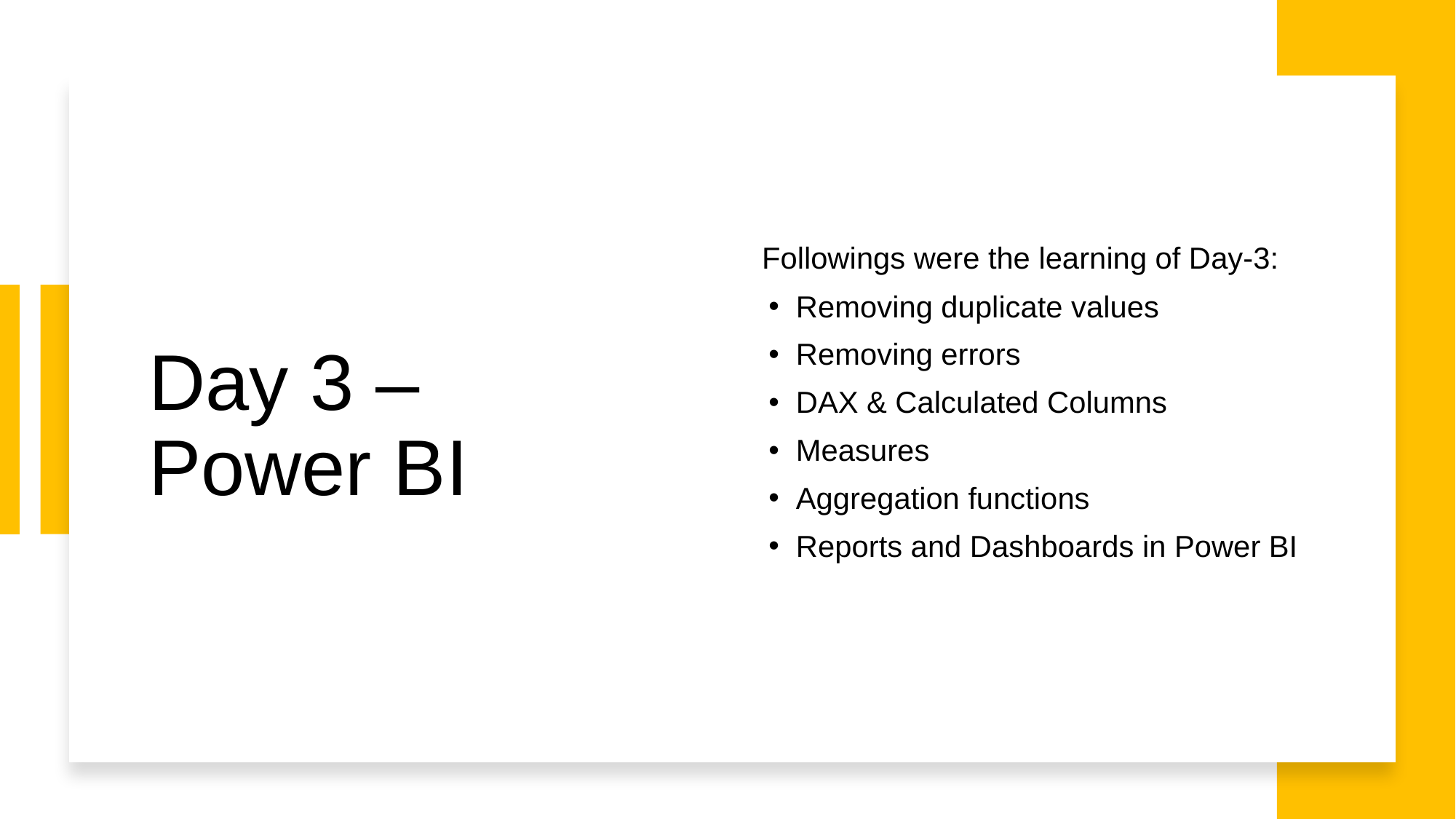

# Day 3 – Power BI
Followings were the learning of Day-3:
Removing duplicate values
Removing errors
DAX & Calculated Columns
Measures
Aggregation functions
Reports and Dashboards in Power BI